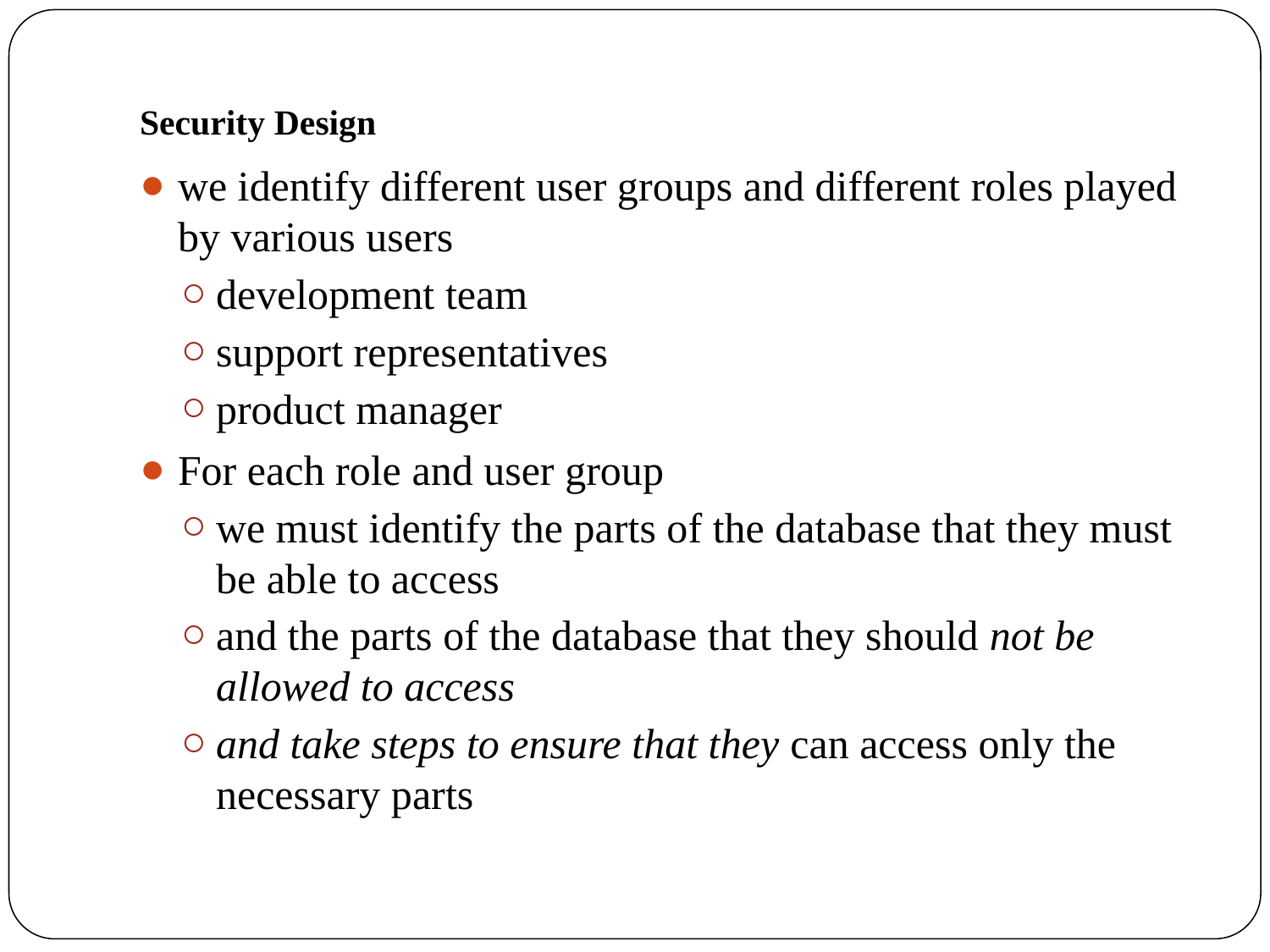

# Security Design
we identify different user groups and different roles played by various users
development team
support representatives
product manager
For each role and user group
we must identify the parts of the database that they must be able to access
and the parts of the database that they should not be allowed to access
and take steps to ensure that they can access only the necessary parts